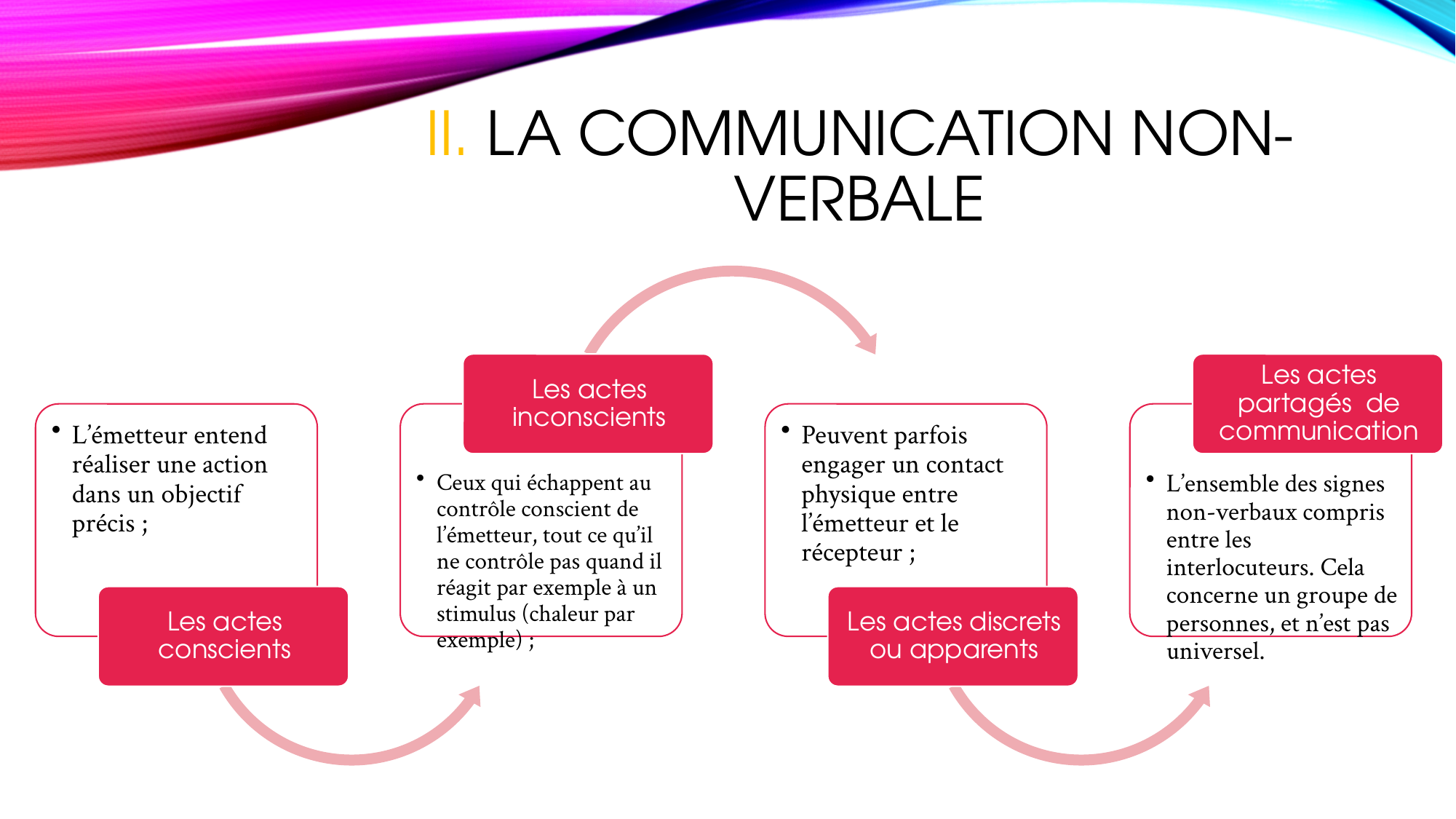

# II. La communication non-verbale
L’émetteur entend réaliser une action dans un objectif précis ;
Les actes conscients
Ceux qui échappent au contrôle conscient de l’émetteur, tout ce qu’il ne contrôle pas quand il réagit par exemple à un stimulus (chaleur par exemple) ;
Les actes inconscients
Peuvent parfois engager un contact physique entre l’émetteur et le récepteur ;
Les actes discrets ou apparents
L’ensemble des signes non-verbaux compris entre les interlocuteurs. Cela concerne un groupe de personnes, et n’est pas universel.
Les actes partagés  de communication